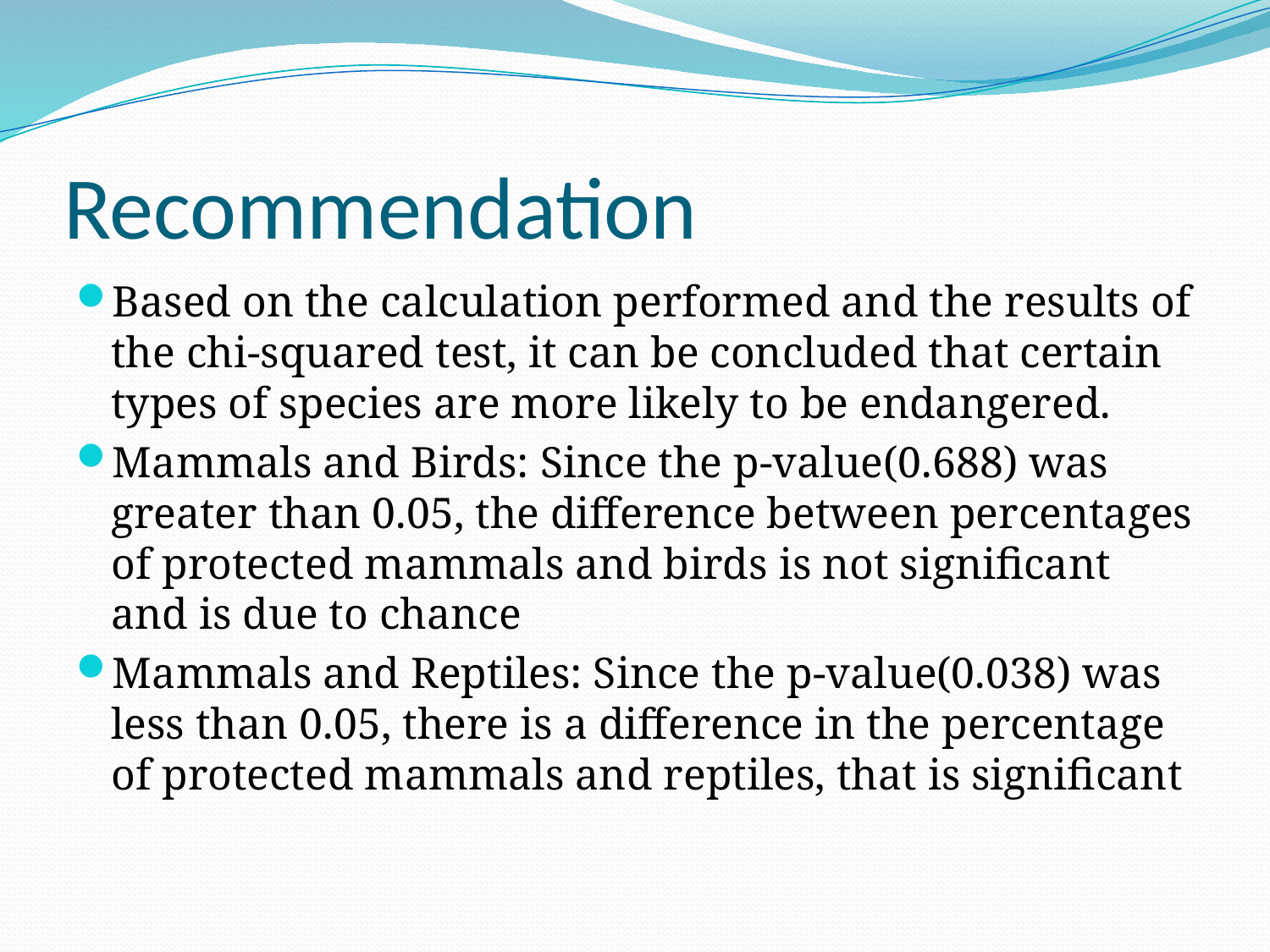

# Recommendation
Based on the calculation performed and the results of the chi-squared test, it can be concluded that certain types of species are more likely to be endangered.
Mammals and Birds: Since the p-value(0.688) was greater than 0.05, the difference between percentages of protected mammals and birds is not significant and is due to chance
Mammals and Reptiles: Since the p-value(0.038) was less than 0.05, there is a difference in the percentage of protected mammals and reptiles, that is significant